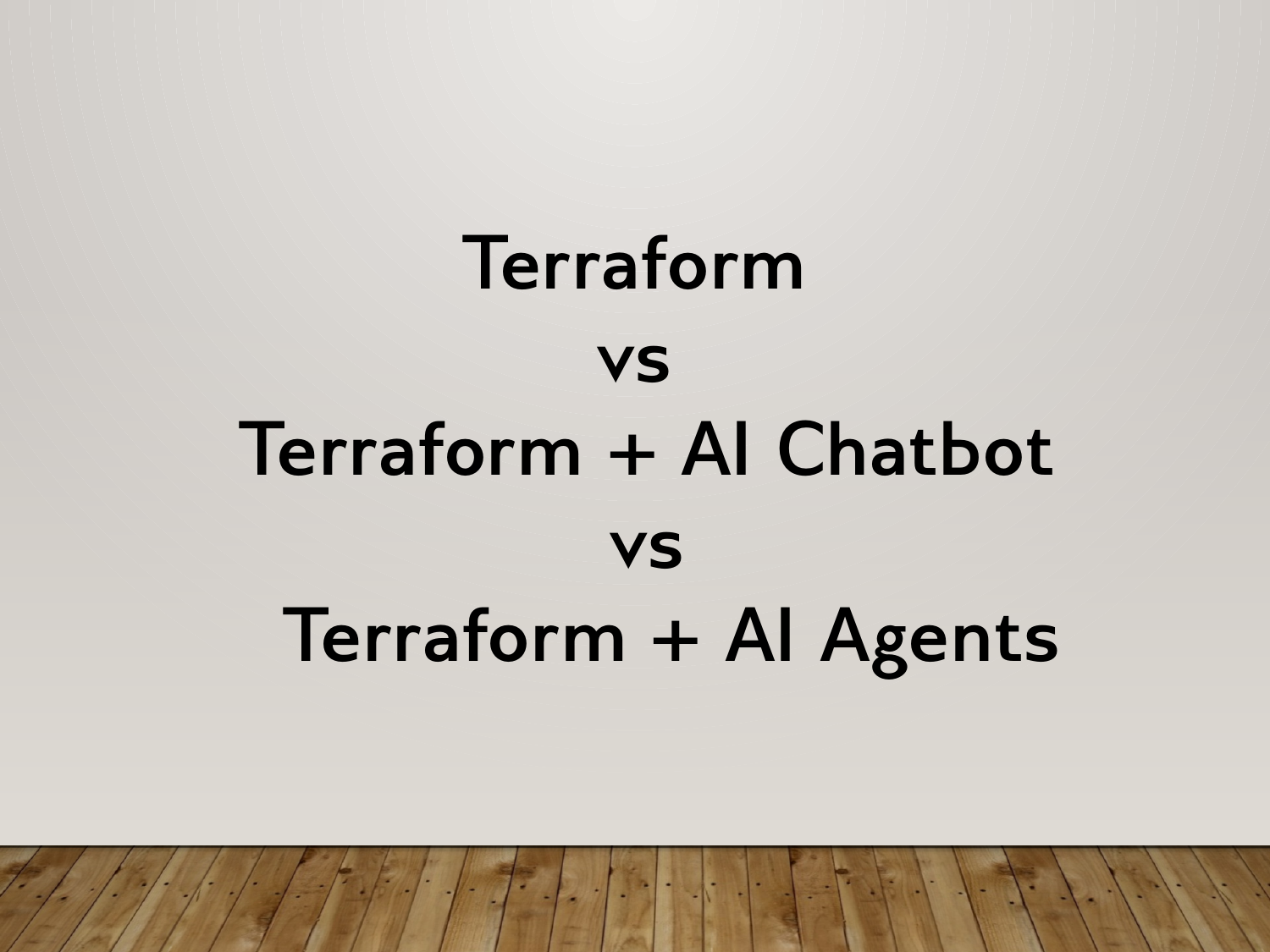

Terraform
vs
Terraform + AI Chatbot
vs
  Terraform + AI Agents